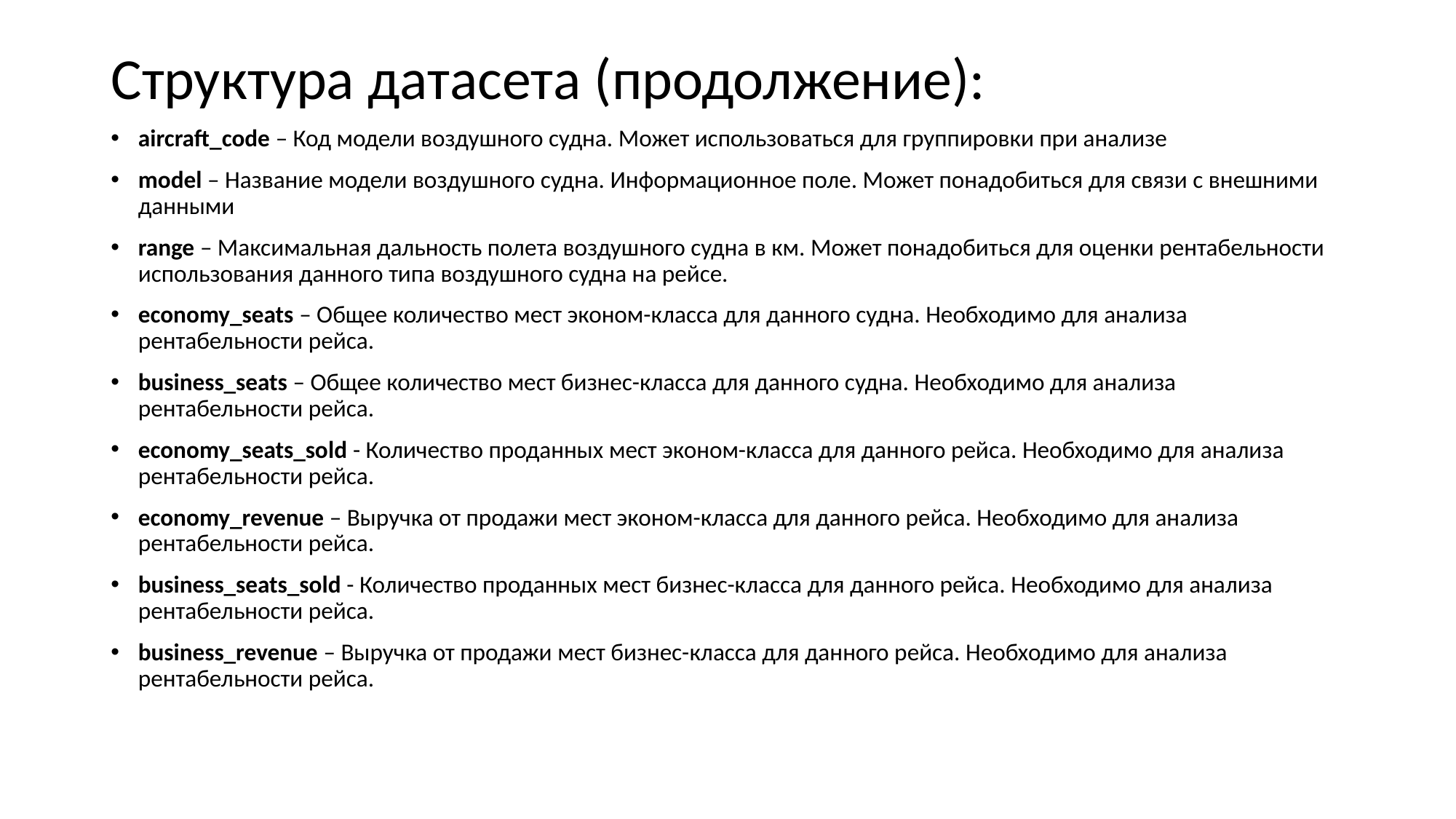

# Структура датасета (продолжение):
aircraft_code – Код модели воздушного судна. Может использоваться для группировки при анализе
model – Название модели воздушного судна. Информационное поле. Может понадобиться для связи с внешними данными
range – Максимальная дальность полета воздушного судна в км. Может понадобиться для оценки рентабельности использования данного типа воздушного судна на рейсе.
economy_seats – Общее количество мест эконом-класса для данного судна. Необходимо для анализа рентабельности рейса.
business_seats – Общее количество мест бизнес-класса для данного судна. Необходимо для анализа рентабельности рейса.
economy_seats_sold - Количество проданных мест эконом-класса для данного рейса. Необходимо для анализа рентабельности рейса.
economy_revenue – Выручка от продажи мест эконом-класса для данного рейса. Необходимо для анализа рентабельности рейса.
business_seats_sold - Количество проданных мест бизнес-класса для данного рейса. Необходимо для анализа рентабельности рейса.
business_revenue – Выручка от продажи мест бизнес-класса для данного рейса. Необходимо для анализа рентабельности рейса.